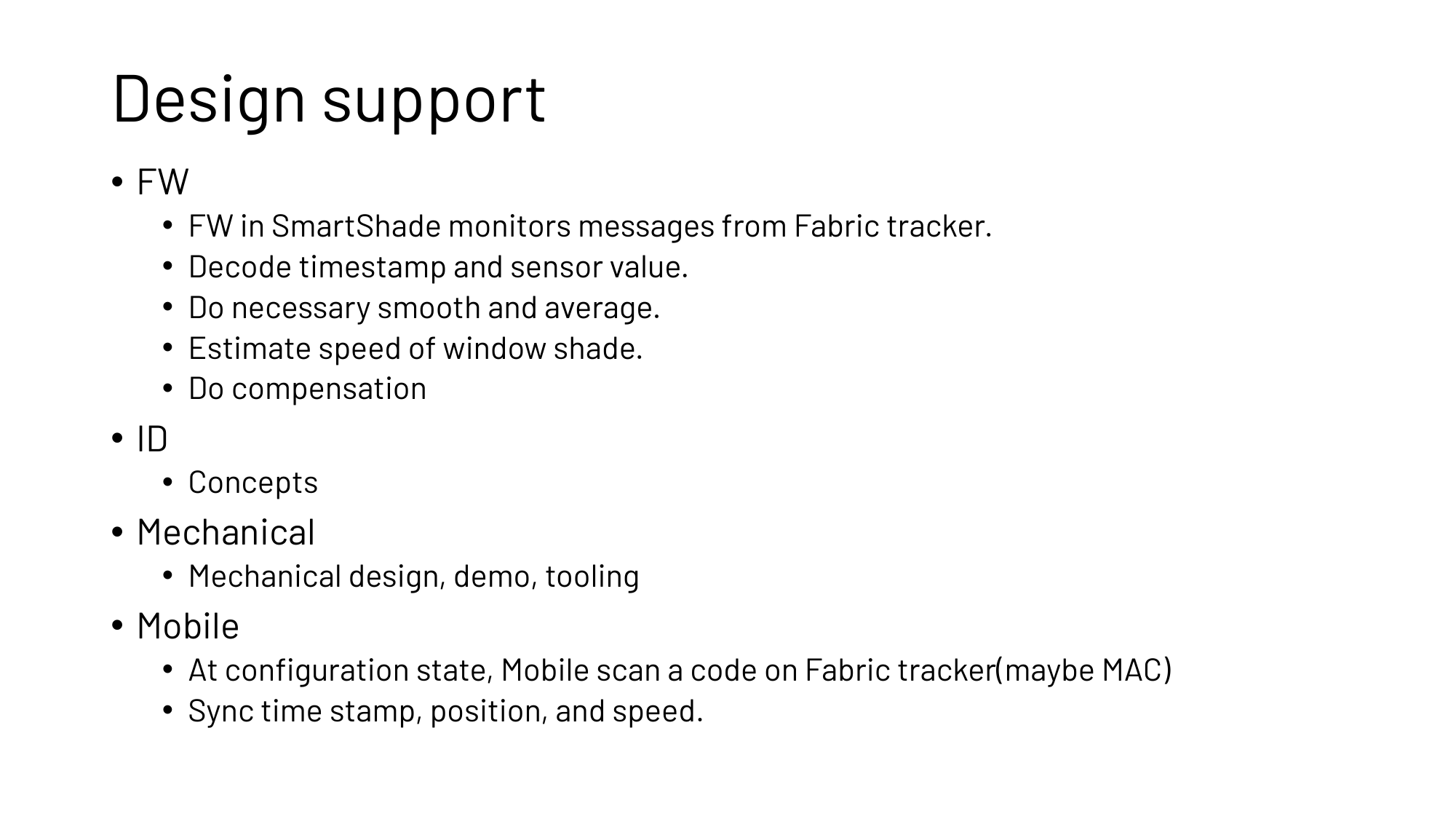

# Design support
FW
FW in SmartShade monitors messages from Fabric tracker.
Decode timestamp and sensor value.
Do necessary smooth and average.
Estimate speed of window shade.
Do compensation
ID
Concepts
Mechanical
Mechanical design, demo, tooling
Mobile
At configuration state, Mobile scan a code on Fabric tracker(maybe MAC)
Sync time stamp, position, and speed.